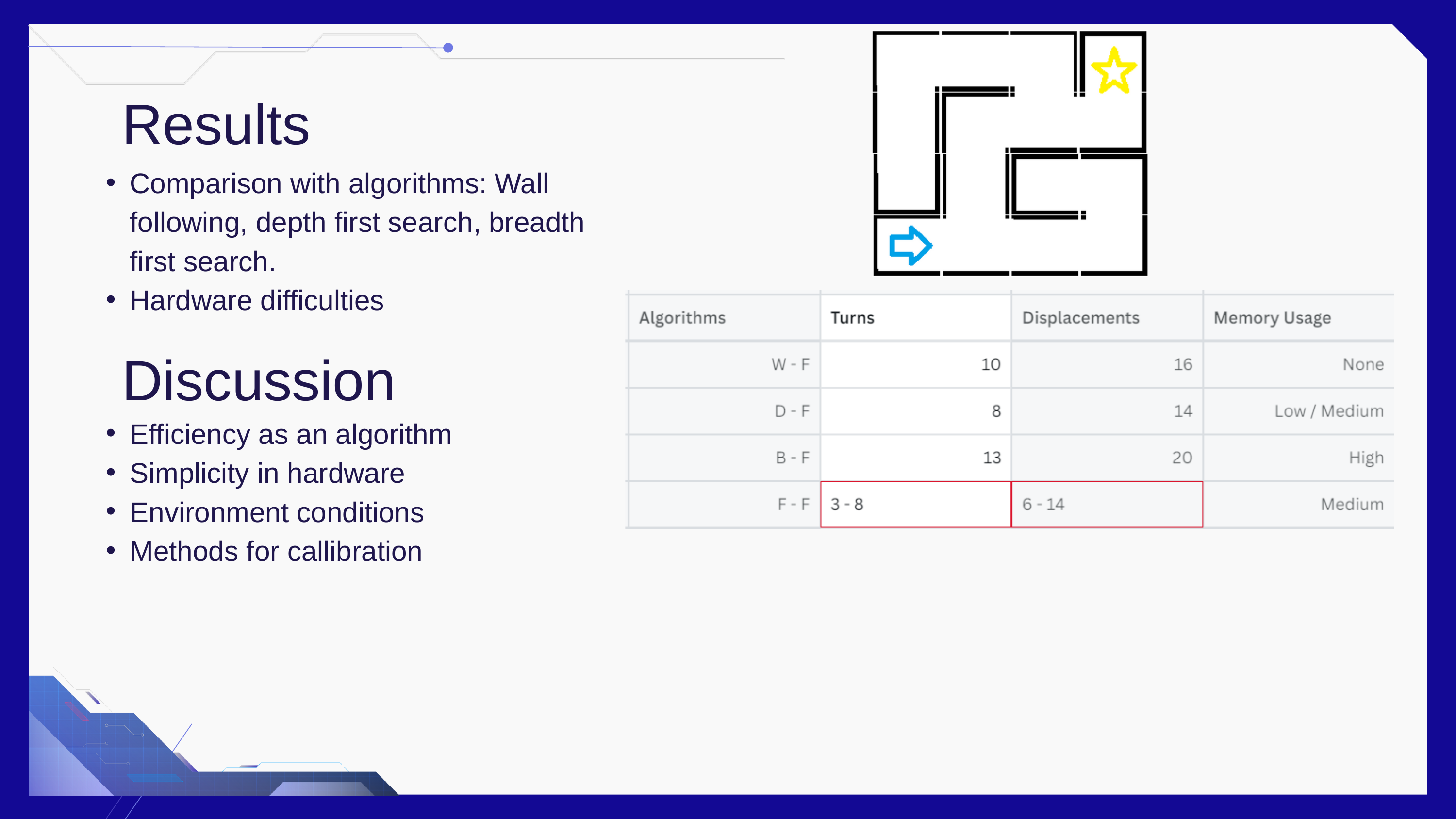

Results
Comparison with algorithms: Wall following, depth first search, breadth first search.
Hardware difficulties

Discussion
Efficiency as an algorithm
Simplicity in hardware
Environment conditions
Methods for callibration